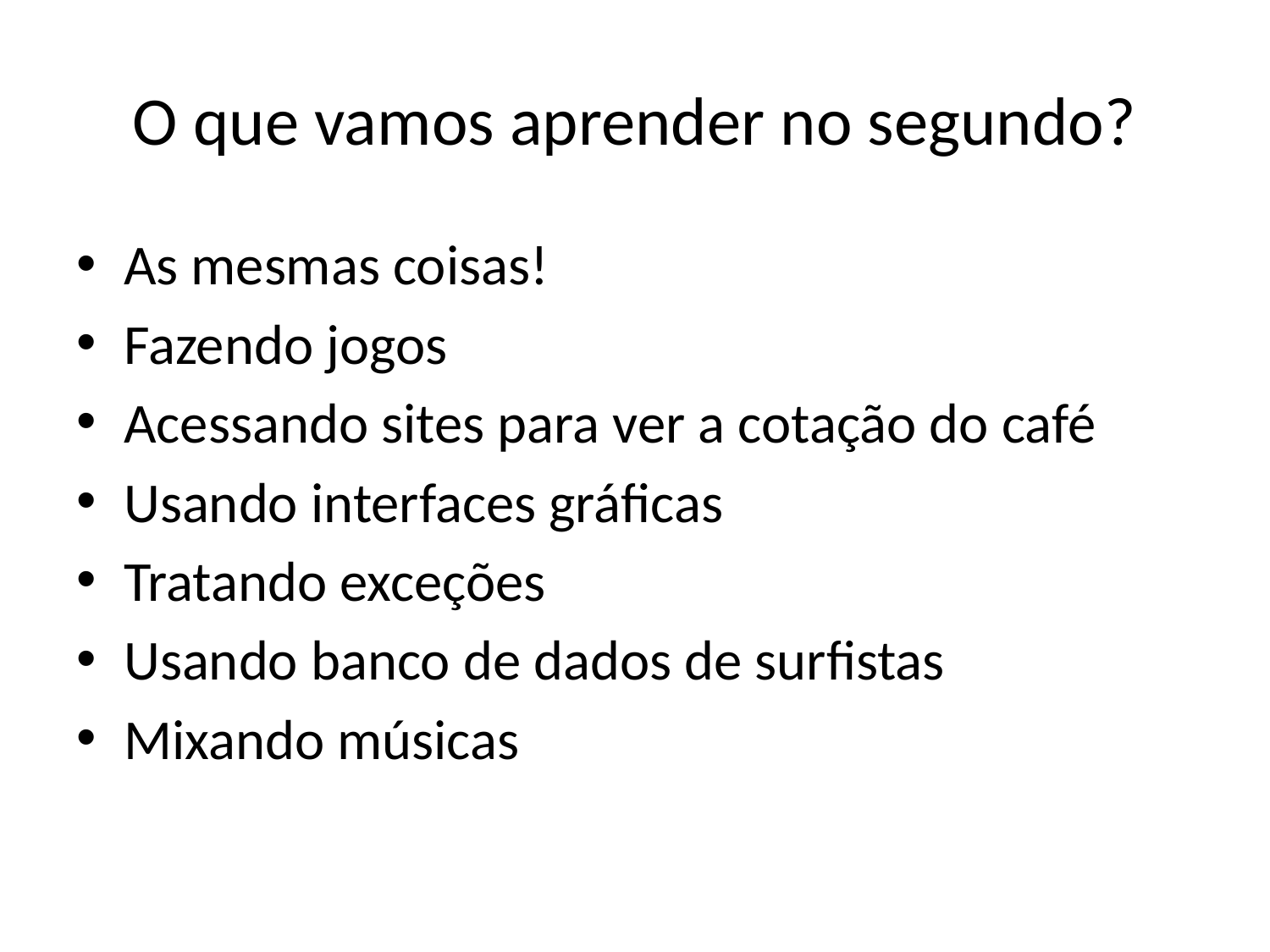

# O que vamos aprender no segundo?
As mesmas coisas!
Fazendo jogos
Acessando sites para ver a cotação do café
Usando interfaces gráficas
Tratando exceções
Usando banco de dados de surfistas
Mixando músicas